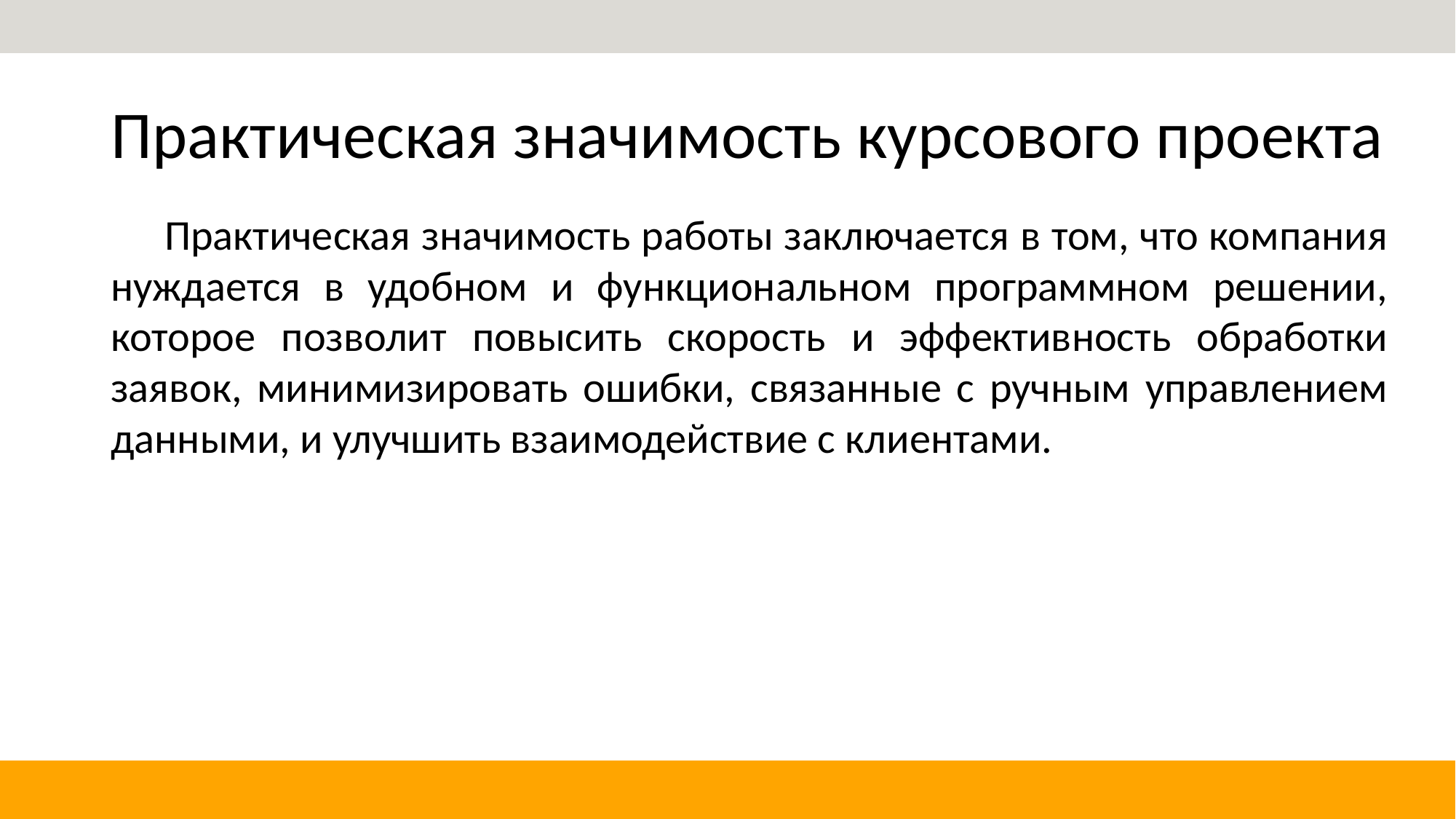

# Практическая значимость курсового проекта
Практическая значимость работы заключается в том, что компания нуждается в удобном и функциональном программном решении, которое позволит повысить скорость и эффективность обработки заявок, минимизировать ошибки, связанные с ручным управлением данными, и улучшить взаимодействие с клиентами.